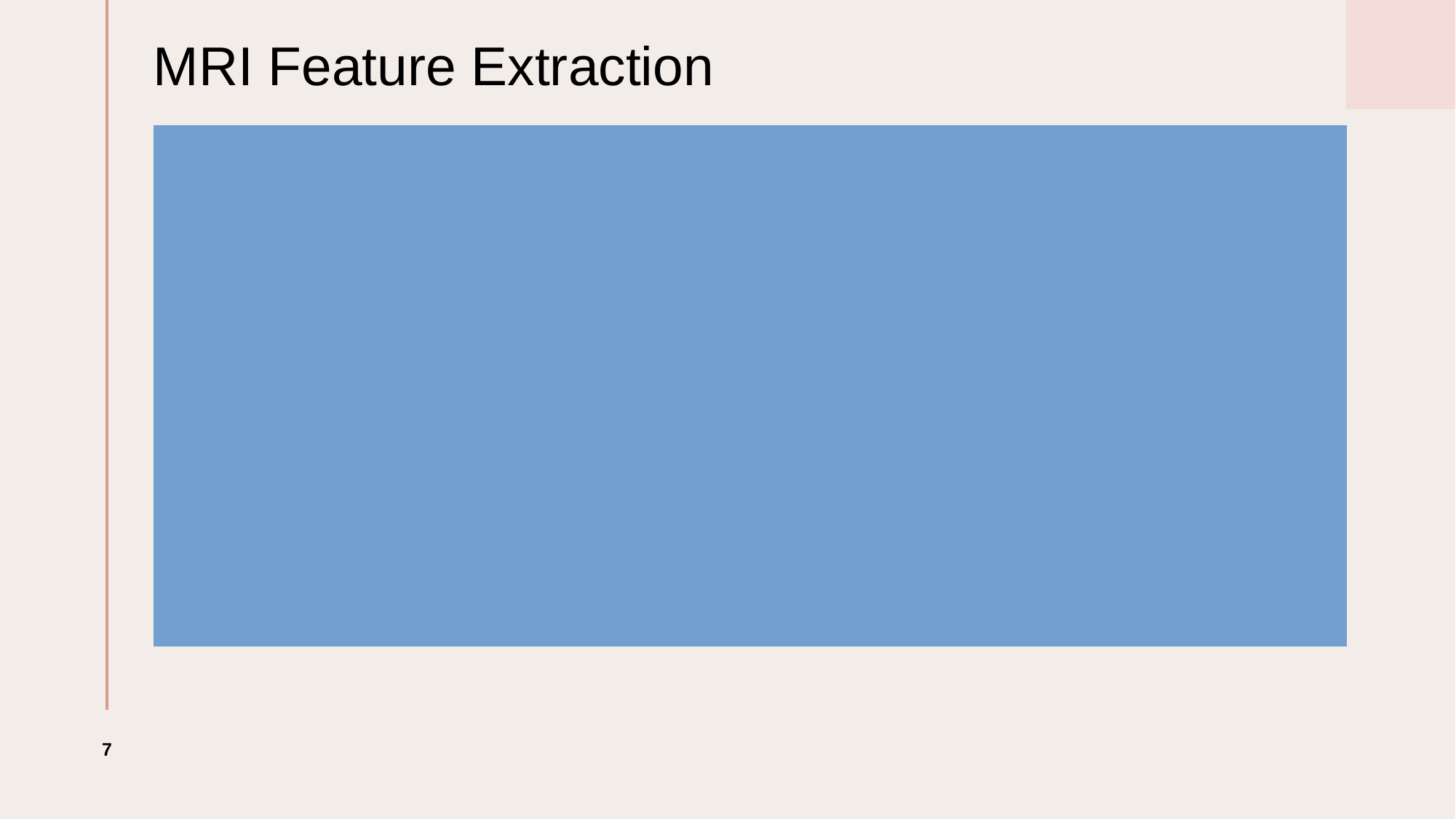

# MRI Feature Extraction
FreeSurfer‐Style Pipeline:
Skull‐stripping, tissue segmentation (gray/white matter), cortical surface reconstruction.
Generates vertex‐wise measures: cortical thickness, surface area, curvature.
ROI-Based Feature Derivation:
Use a standard cortical/subcortical atlas (e.g. Harvard–Oxford or Desikan–Killiany)
Extract regional metrics per ROI: Mean cortical thickness, Gray matter volume, Surface area.
Dimensionality Reduction via PCA:
Capture the majority of anatomical variability in fewer components
Adapting 3D MRI to Pretrained 2D CNN Inputs:
Original volume: 256 × 256 × 256 voxels per subject.
Pretrained model input: 224 × 224 × 3 .
Three orthogonal planes at volume center: Axial (Z = 128), Coronal (Y = 128), Sagittal (X = 128).
Captures complementary anatomical views in one “pseudo-RGB” image.
7